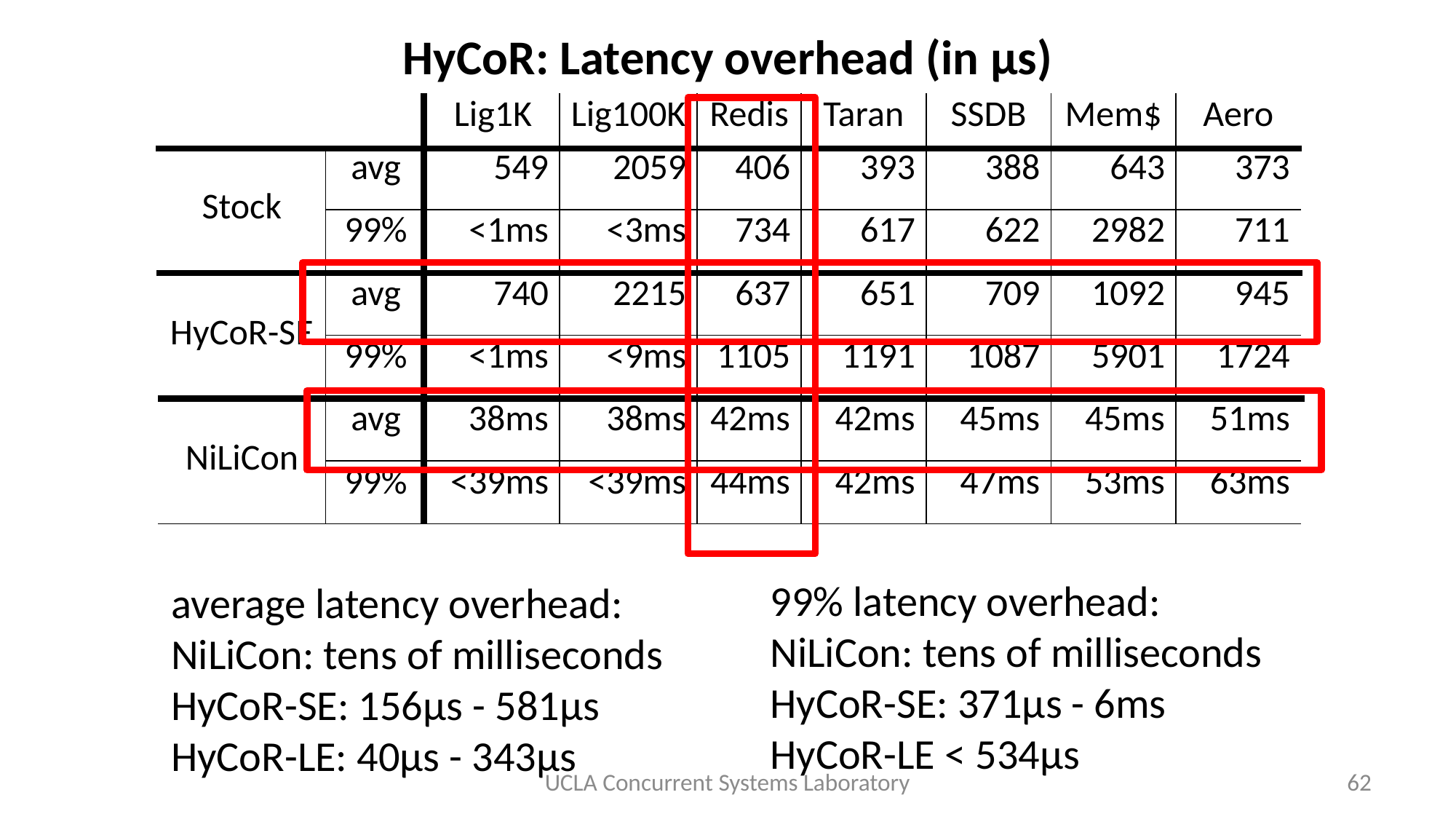

# HyCoR: Latency overhead (in μs)
|  |  | Lig1K | Lig100K | Redis | Taran | SSDB | Mem$ | Aero |
| --- | --- | --- | --- | --- | --- | --- | --- | --- |
| Stock | avg | 549 | 2059 | 406 | 393 | 388 | 643 | 373 |
|  | 99% | <1ms | <3ms | 734 | 617 | 622 | 2982 | 711 |
| HyCoR-SE | avg | 740 | 2215 | 637 | 651 | 709 | 1092 | 945 |
|  | 99% | <1ms | <9ms | 1105 | 1191 | 1087 | 5901 | 1724 |
| NiLiCon | avg | 38ms | 38ms | 42ms | 42ms | 45ms | 45ms | 51ms |
|  | 99% | <39ms | <39ms | 44ms | 42ms | 47ms | 53ms | 63ms |

99% latency overhead:
NiLiCon: tens of milliseconds
HyCoR-SE: 371μs - 6ms
HyCoR-LE < 534μs
average latency overhead:
NiLiCon: tens of milliseconds
HyCoR-SE: 156μs - 581μs
HyCoR-LE: 40µs - 343μs
UCLA Concurrent Systems Laboratory
62